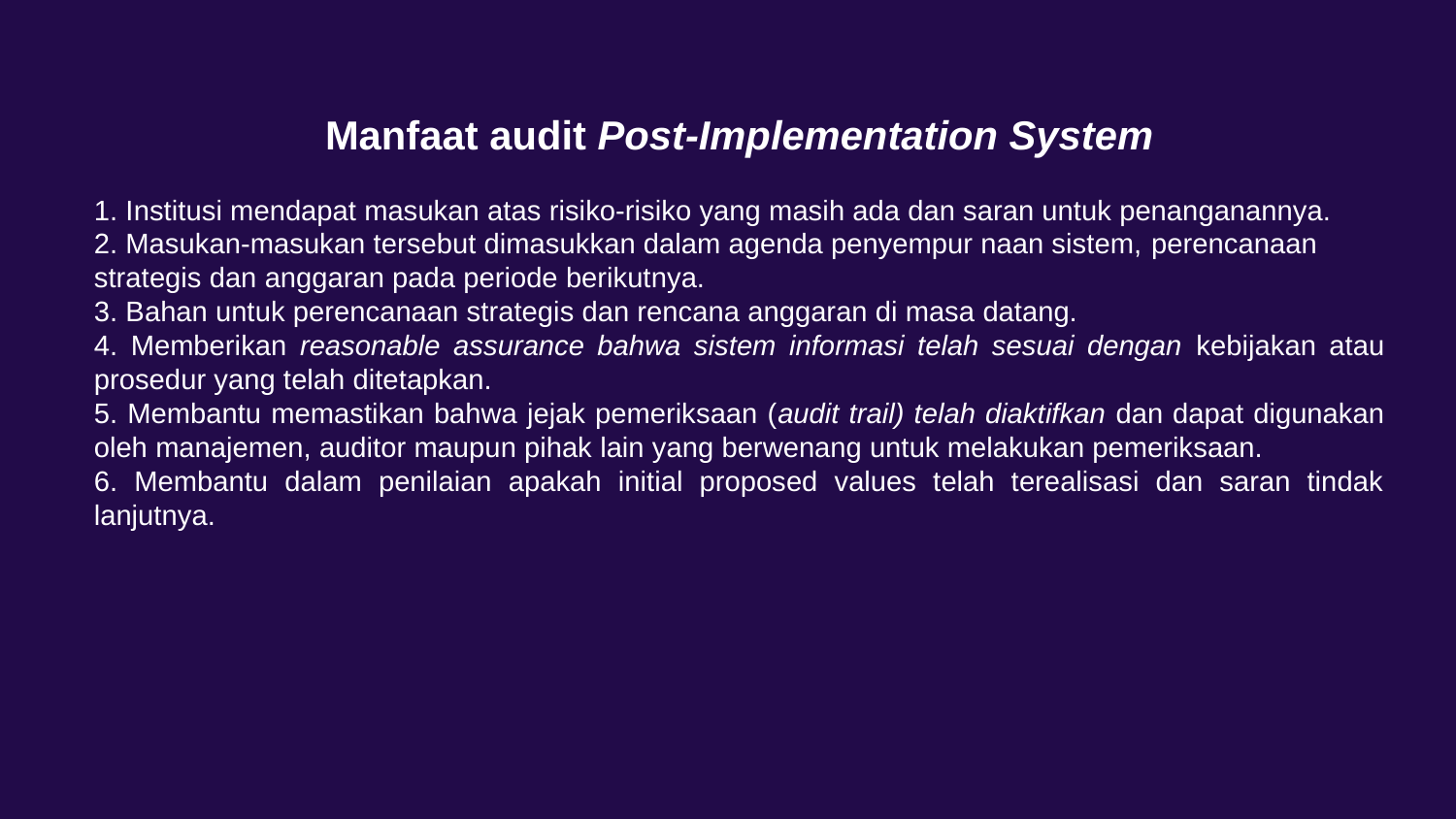

Manfaat audit Post-Implementation System

1. Institusi mendapat masukan atas risiko-risiko yang masih ada dan saran untuk penanganannya.
2. Masukan-masukan tersebut dimasukkan dalam agenda penyempur naan sistem, perencanaan strategis dan anggaran pada periode berikutnya.
3. Bahan untuk perencanaan strategis dan rencana anggaran di masa datang.
4. Memberikan reasonable assurance bahwa sistem informasi telah sesuai dengan kebijakan atau prosedur yang telah ditetapkan.
5. Membantu memastikan bahwa jejak pemeriksaan (audit trail) telah diaktifkan dan dapat digunakan oleh manajemen, auditor maupun pihak lain yang berwenang untuk melakukan pemeriksaan.
6. Membantu dalam penilaian apakah initial proposed values telah terealisasi dan saran tindak lanjutnya.